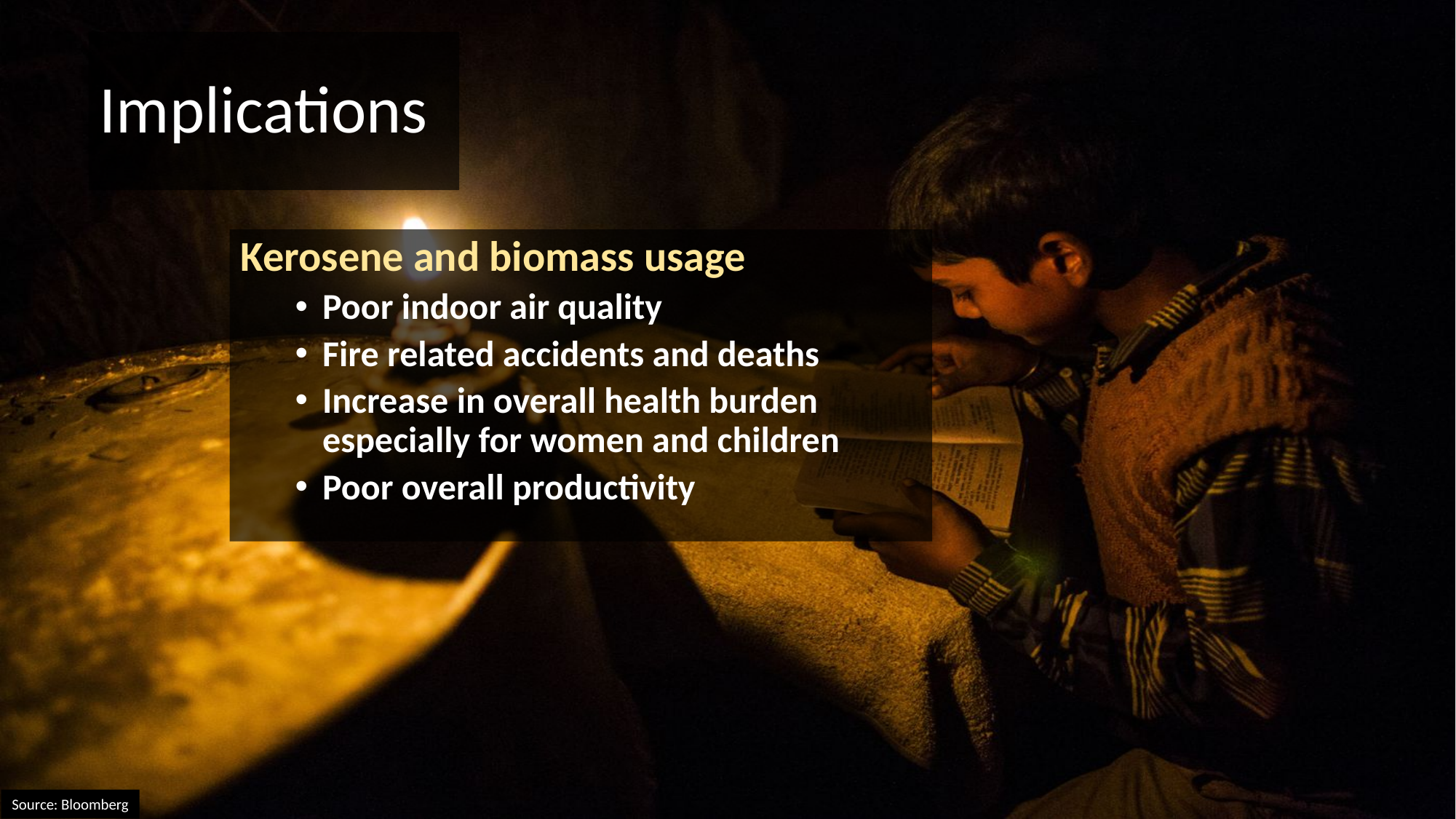

# Implications
Kerosene and biomass usage
Poor indoor air quality
Fire related accidents and deaths
Increase in overall health burden especially for women and children
Poor overall productivity
Source: Bloomberg